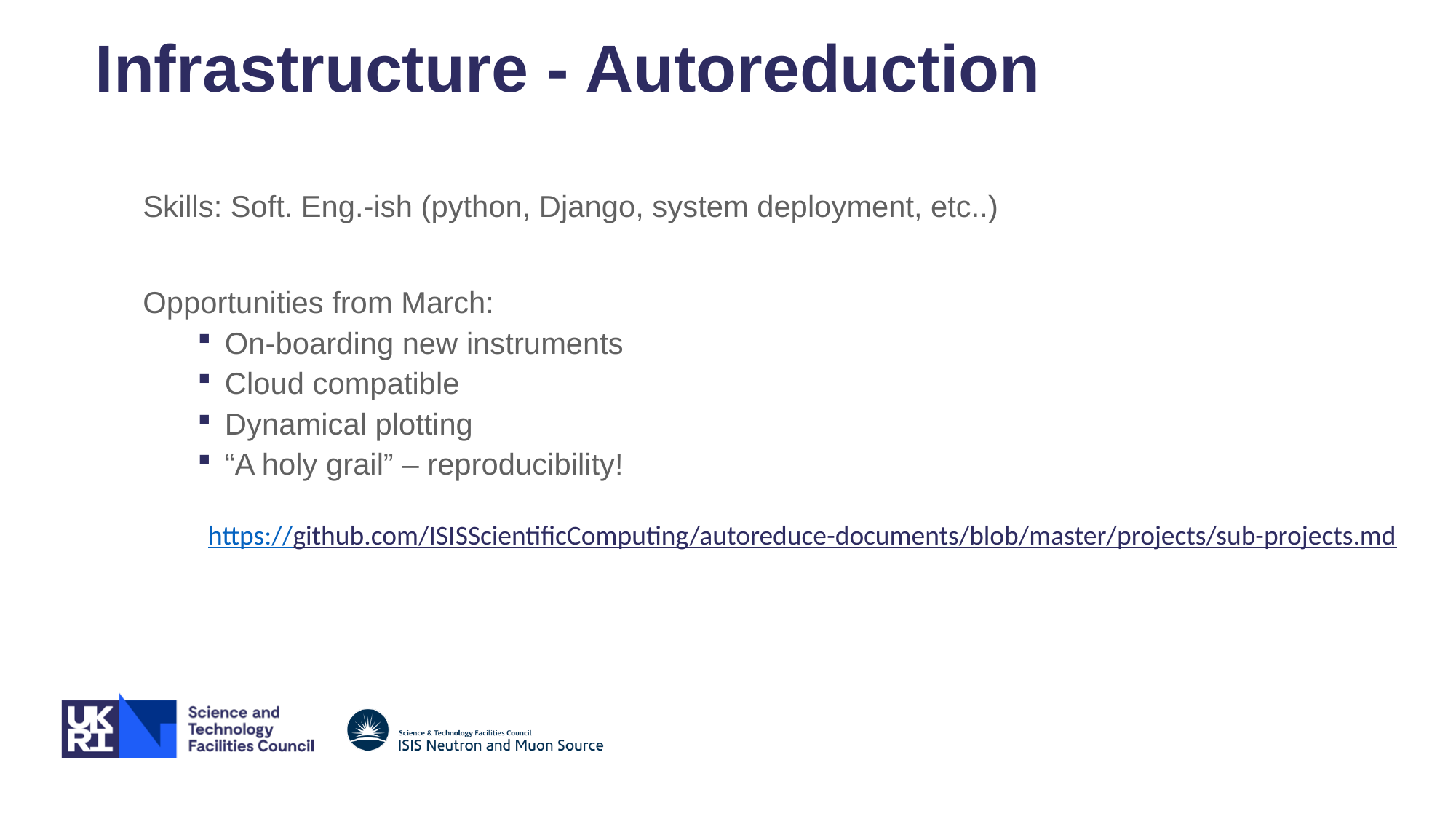

# Infrastructure - Autoreduction
Skills: Soft. Eng.-ish (python, Django, system deployment, etc..)

Opportunities from March:
On-boarding new instruments
Cloud compatible
Dynamical plotting
“A holy grail” – reproducibility!

https://github.com/ISISScientificComputing/autoreduce-documents/blob/master/projects/sub-projects.md